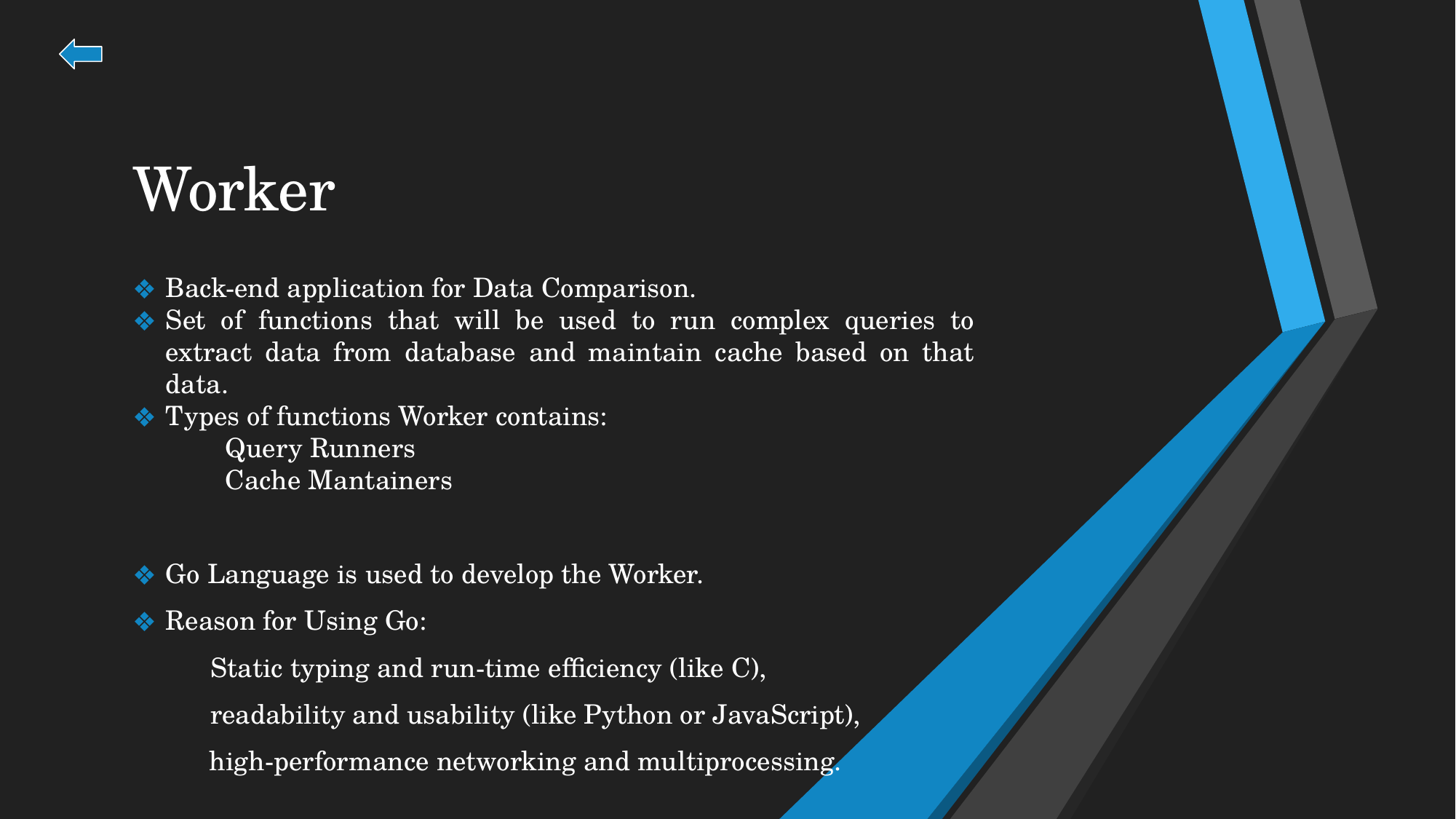

# Worker
Back-end application for Data Comparison.
Set of functions that will be used to run complex queries to extract data from database and maintain cache based on that data.
Types of functions Worker contains:
        Query Runners
        Cache Mantainers

Go Language is used to develop the Worker.
Reason for Using Go:
      Static typing and run-time efficiency (like C),
      readability and usability (like Python or JavaScript),
          high-performance networking and multiprocessing.